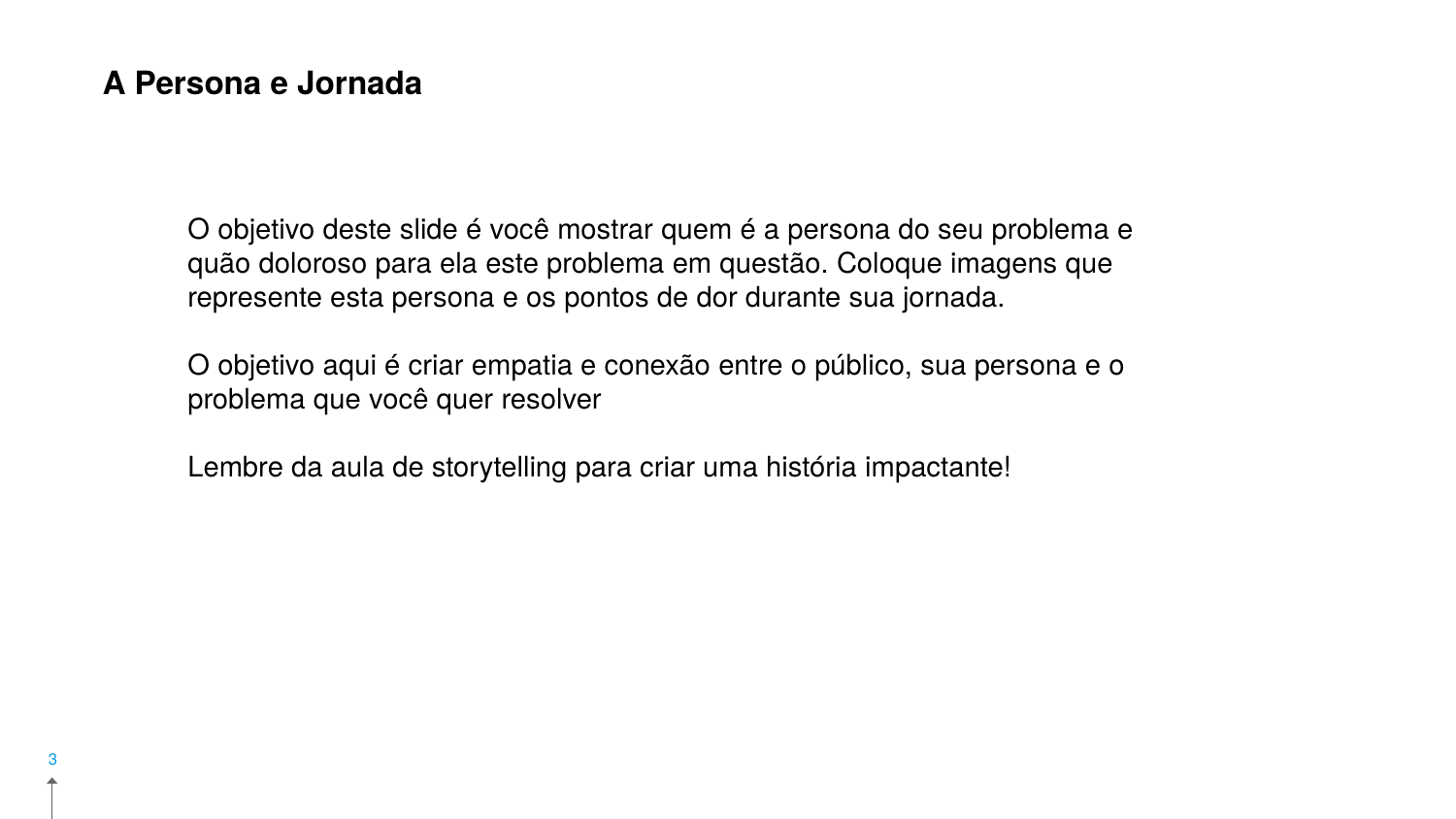

A Persona e Jornada
O objetivo deste slide é você mostrar quem é a persona do seu problema e quão doloroso para ela este problema em questão. Coloque imagens que represente esta persona e os pontos de dor durante sua jornada.

O objetivo aqui é criar empatia e conexão entre o público, sua persona e o problema que você quer resolver

Lembre da aula de storytelling para criar uma história impactante!